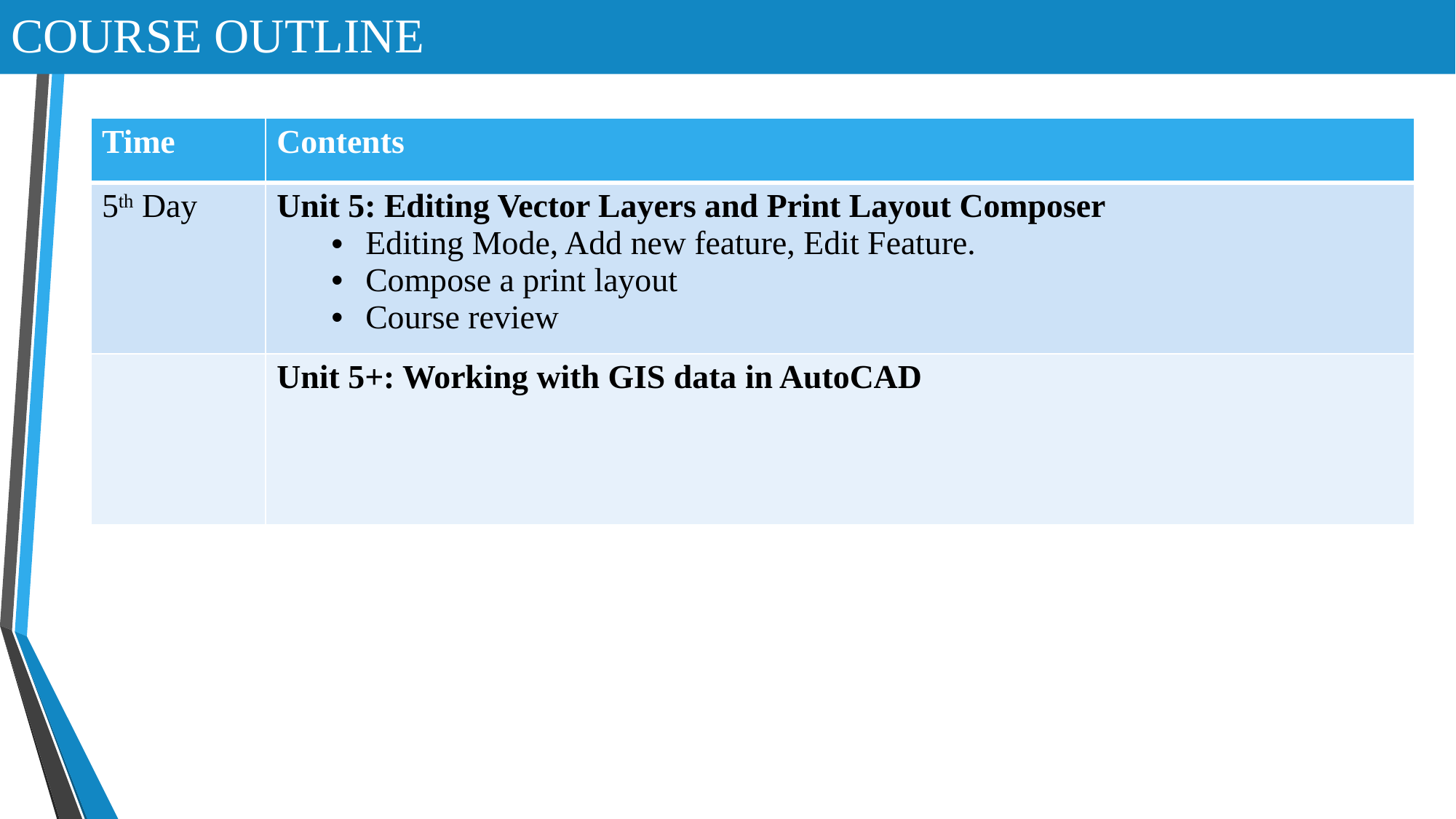

#
COURSE OUTLINE
| Time | Contents |
| --- | --- |
| 5th Day | Unit 5: Editing Vector Layers and Print Layout Composer Editing Mode, Add new feature, Edit Feature. Compose a print layout Course review |
|  | Unit 5+: Working with GIS data in AutoCAD |
5